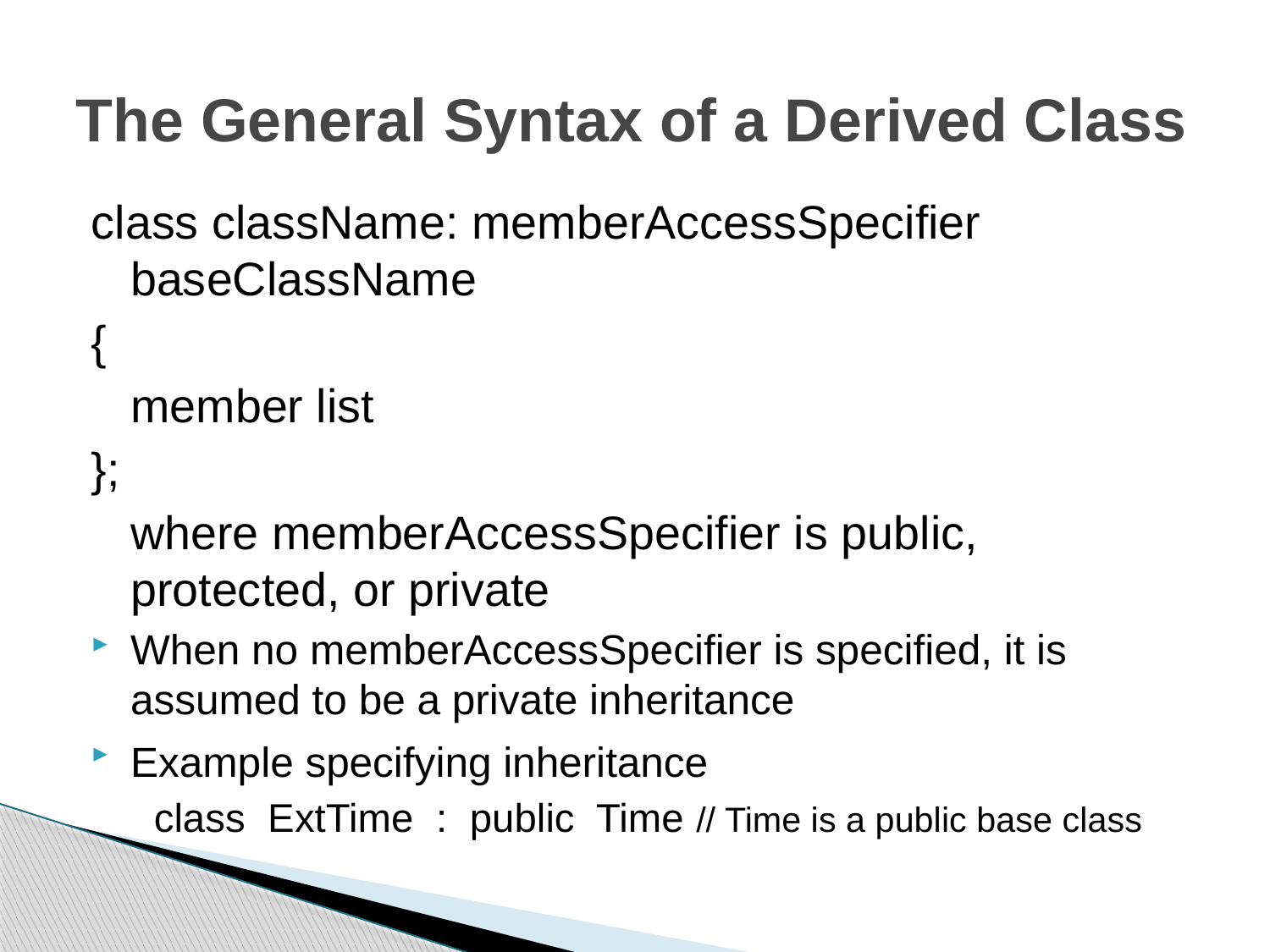

# The General Syntax of a Derived Class
class className: memberAccessSpecifier baseClassName
{
	member list
};
	where memberAccessSpecifier is public, protected, or private
When no memberAccessSpecifier is specified, it is assumed to be a private inheritance
Example specifying inheritance
class  ExtTime  :  public  Time // Time is a public base class